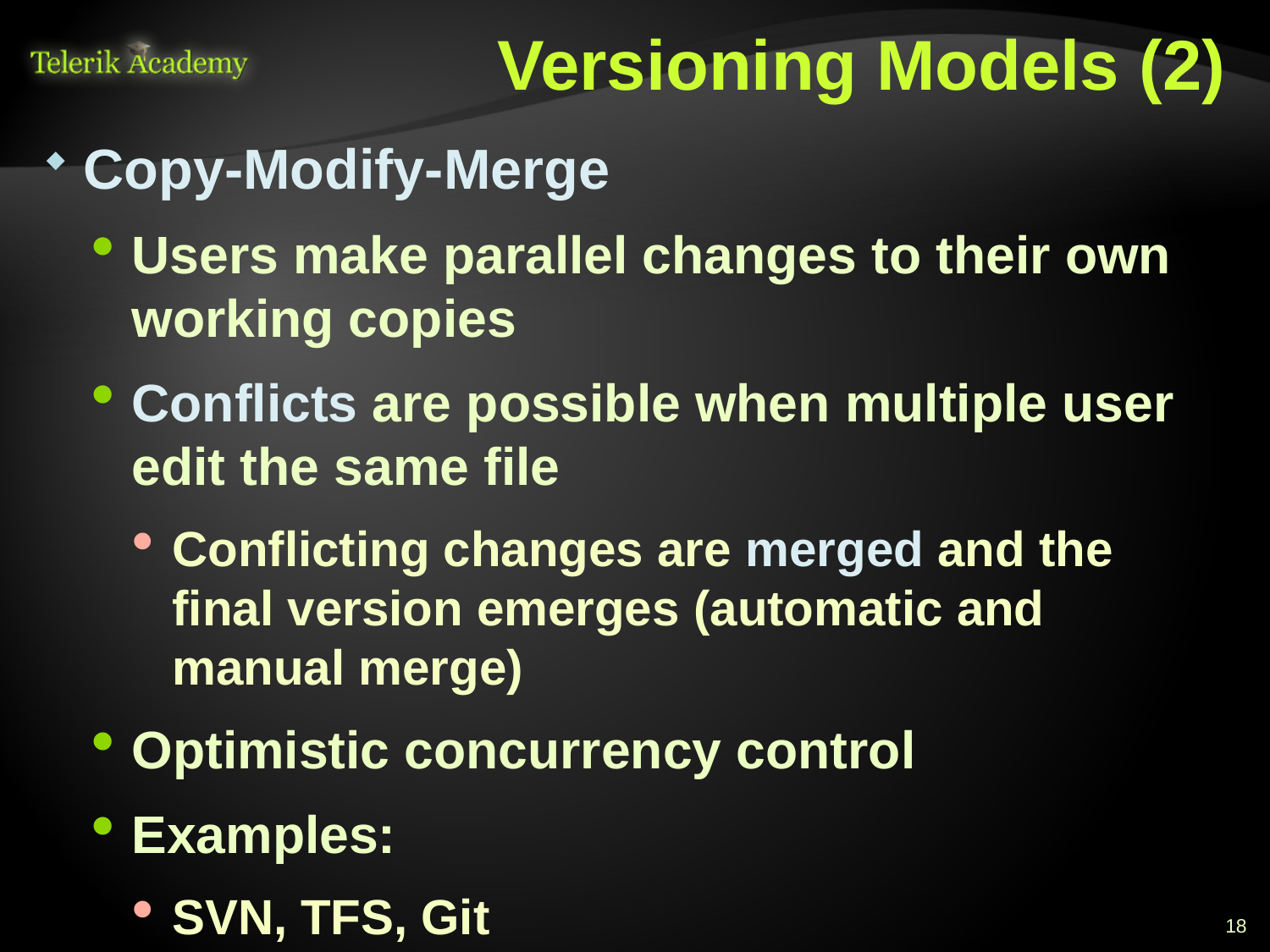

# Versioning Models (2)
Copy-Modify-Merge
Users make parallel changes to their own working copies
Conflicts are possible when multiple user edit the same file
Conflicting changes are merged and the final version emerges (automatic and manual merge)
Optimistic concurrency control
Examples:
SVN, TFS, Git
18